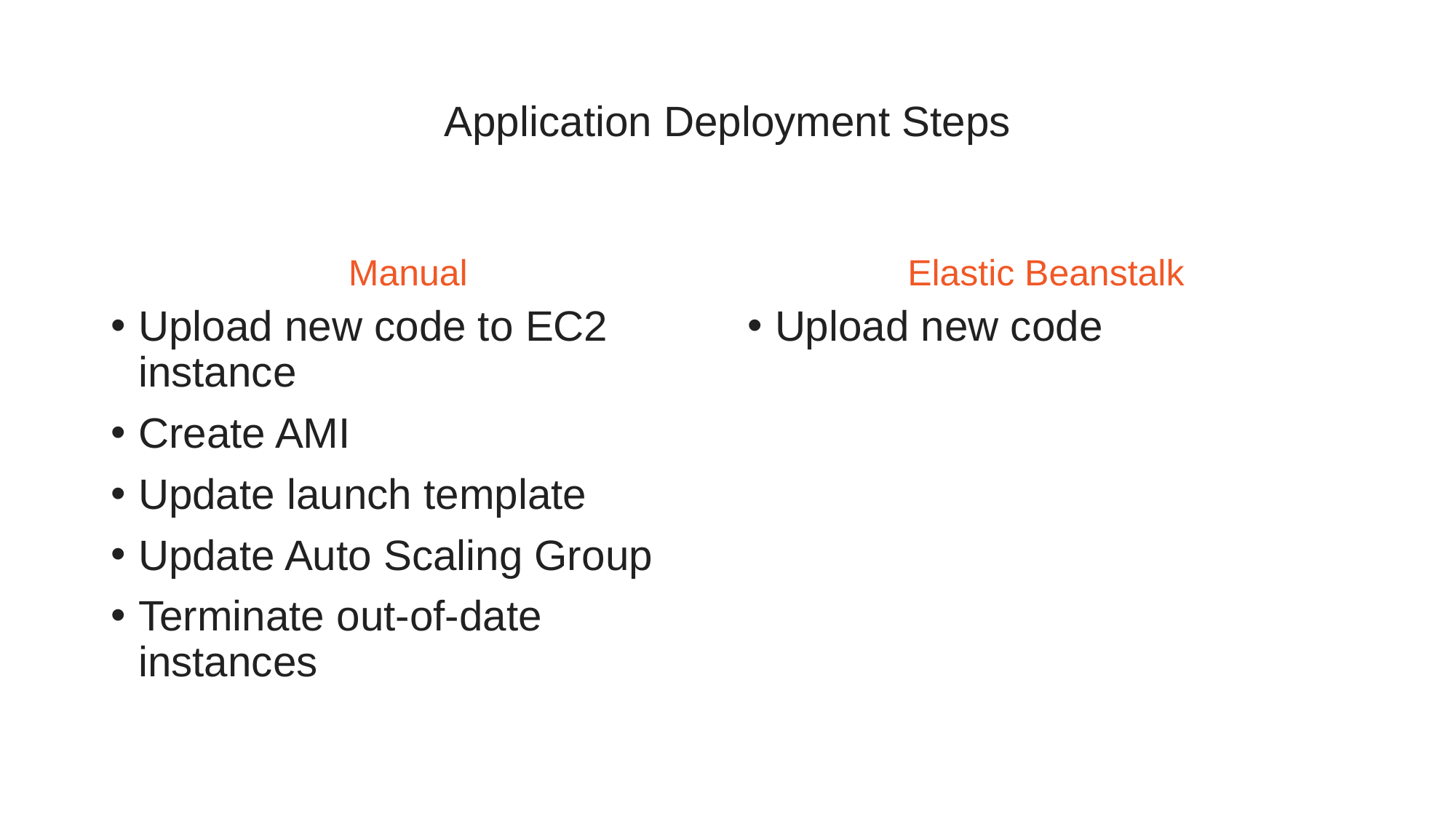

# Application Deployment Steps
Manual
Elastic Beanstalk
Upload new code to EC2 instance
Create AMI
Update launch template
Update Auto Scaling Group
Terminate out-of-date instances
Upload new code